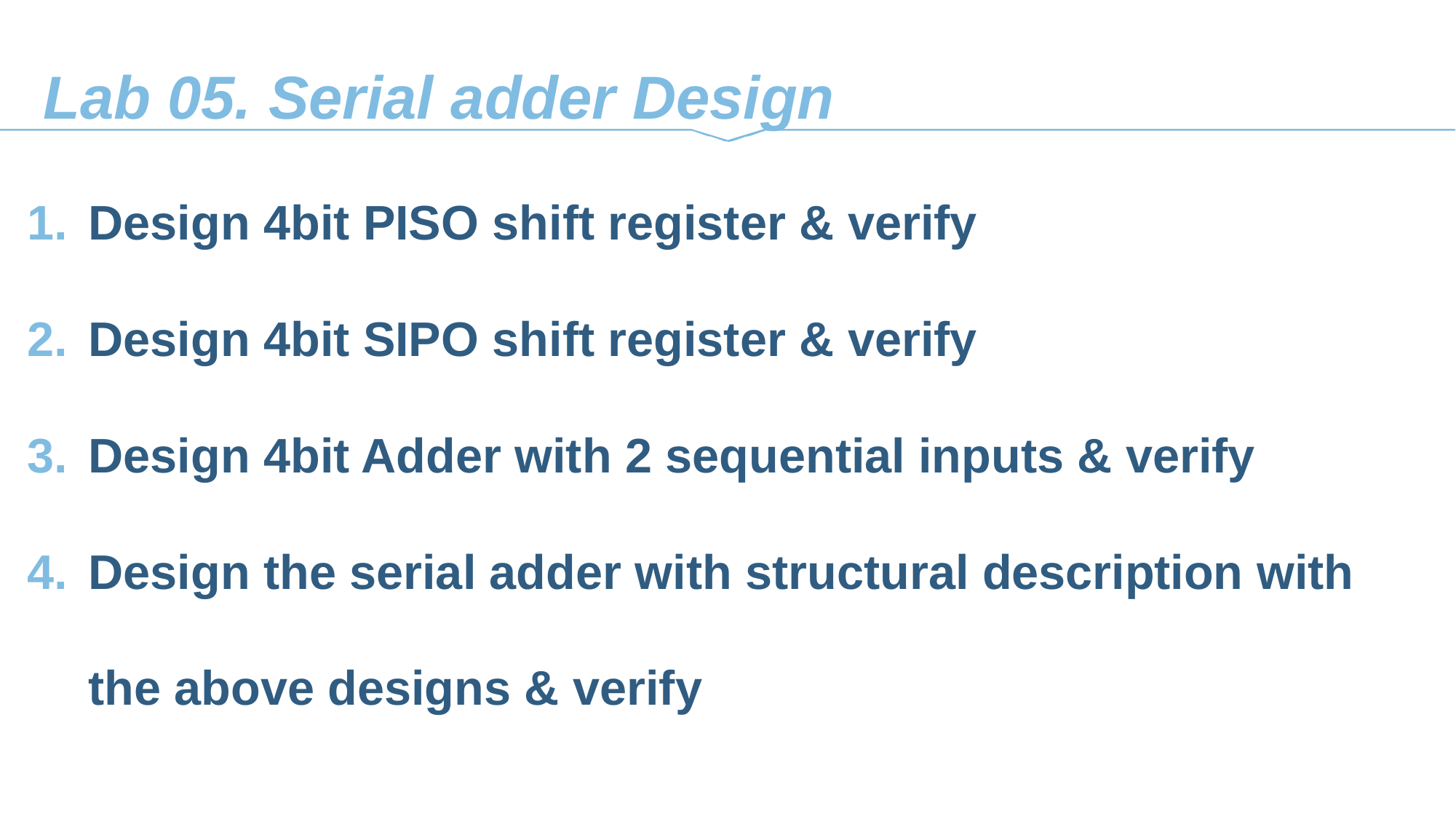

Lab 05. Serial adder Design
Design 4bit PISO shift register & verify
Design 4bit SIPO shift register & verify
Design 4bit Adder with 2 sequential inputs & verify
Design the serial adder with structural description with the above designs & verify

20123456